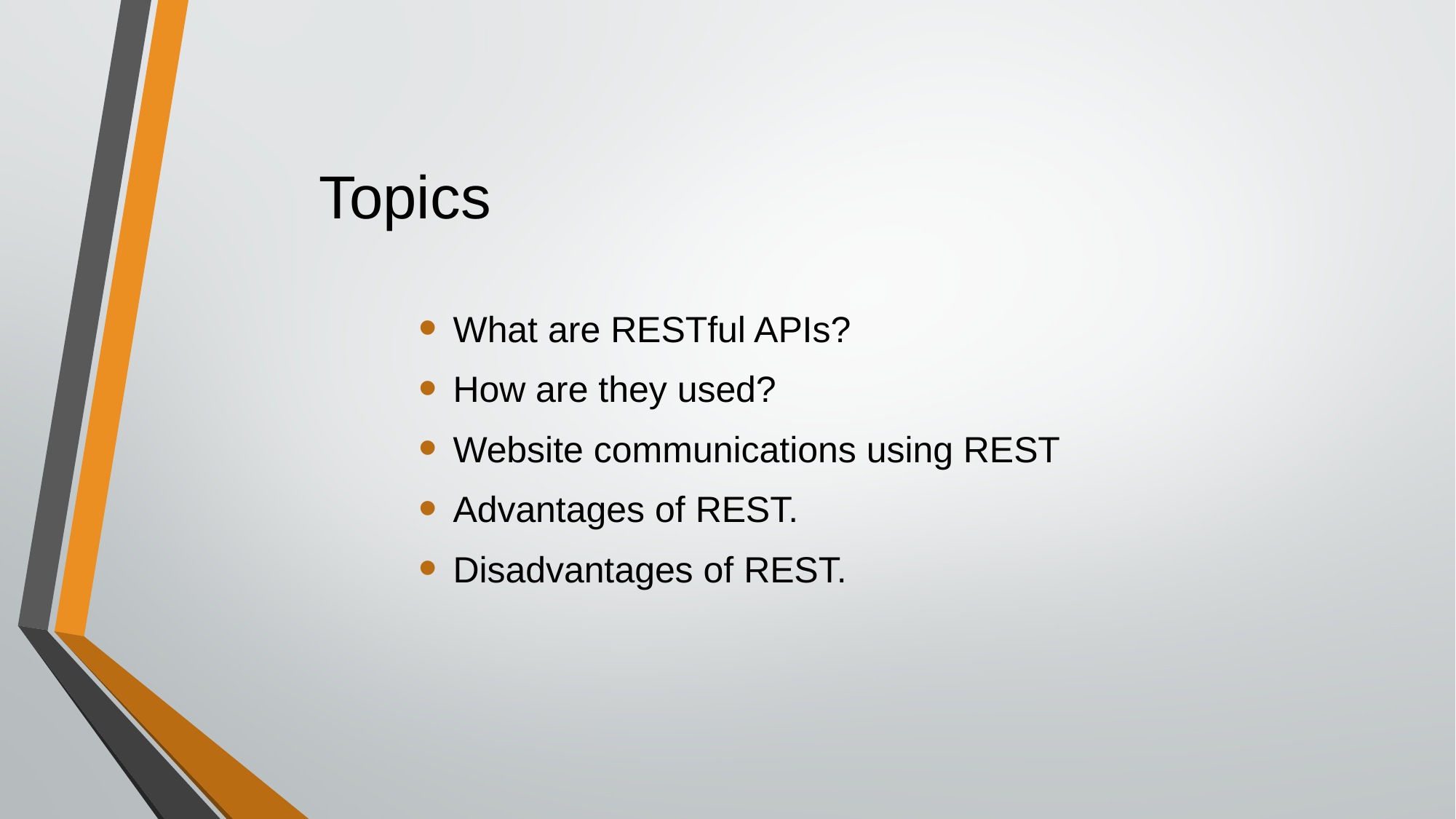

# Topics
What are RESTful APIs?
How are they used?
Website communications using REST
Advantages of REST.
Disadvantages of REST.